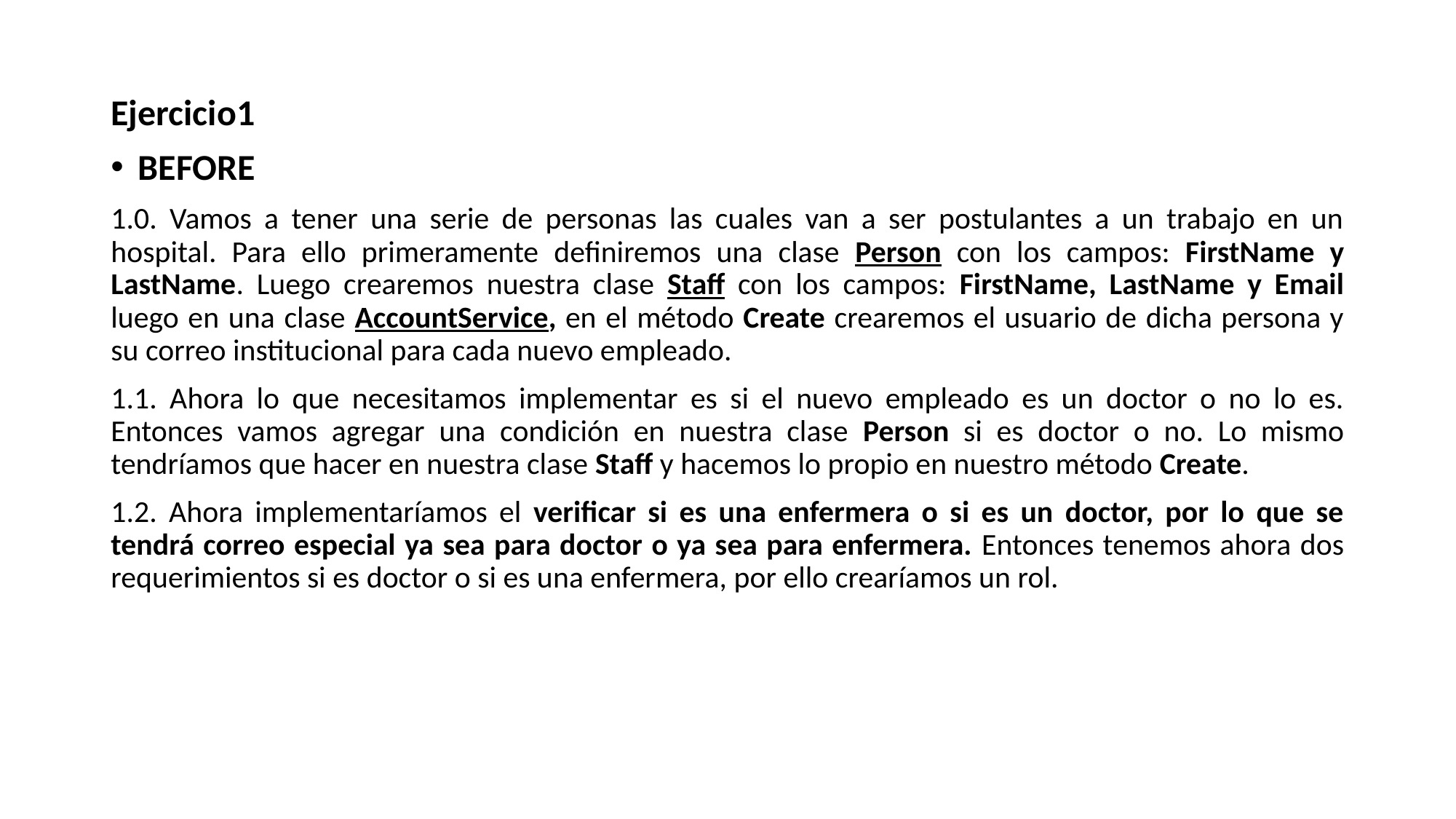

Ejercicio1
BEFORE
1.0. Vamos a tener una serie de personas las cuales van a ser postulantes a un trabajo en un hospital. Para ello primeramente definiremos una clase Person con los campos: FirstName y LastName. Luego crearemos nuestra clase Staff con los campos: FirstName, LastName y Email luego en una clase AccountService, en el método Create crearemos el usuario de dicha persona y su correo institucional para cada nuevo empleado.
1.1. Ahora lo que necesitamos implementar es si el nuevo empleado es un doctor o no lo es. Entonces vamos agregar una condición en nuestra clase Person si es doctor o no. Lo mismo tendríamos que hacer en nuestra clase Staff y hacemos lo propio en nuestro método Create.
1.2. Ahora implementaríamos el verificar si es una enfermera o si es un doctor, por lo que se tendrá correo especial ya sea para doctor o ya sea para enfermera. Entonces tenemos ahora dos requerimientos si es doctor o si es una enfermera, por ello crearíamos un rol.